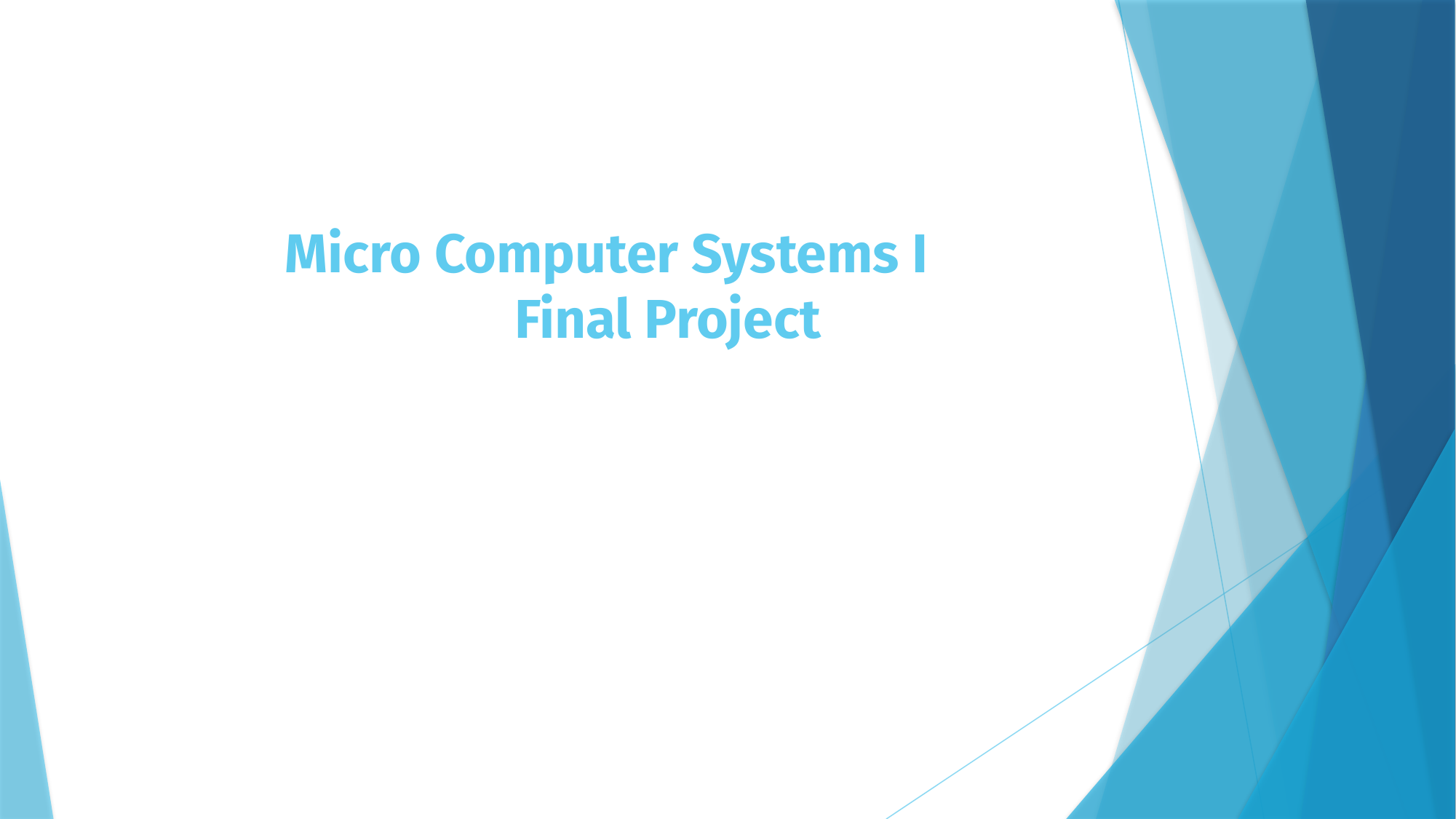

# Micro Computer Systems I Final Project